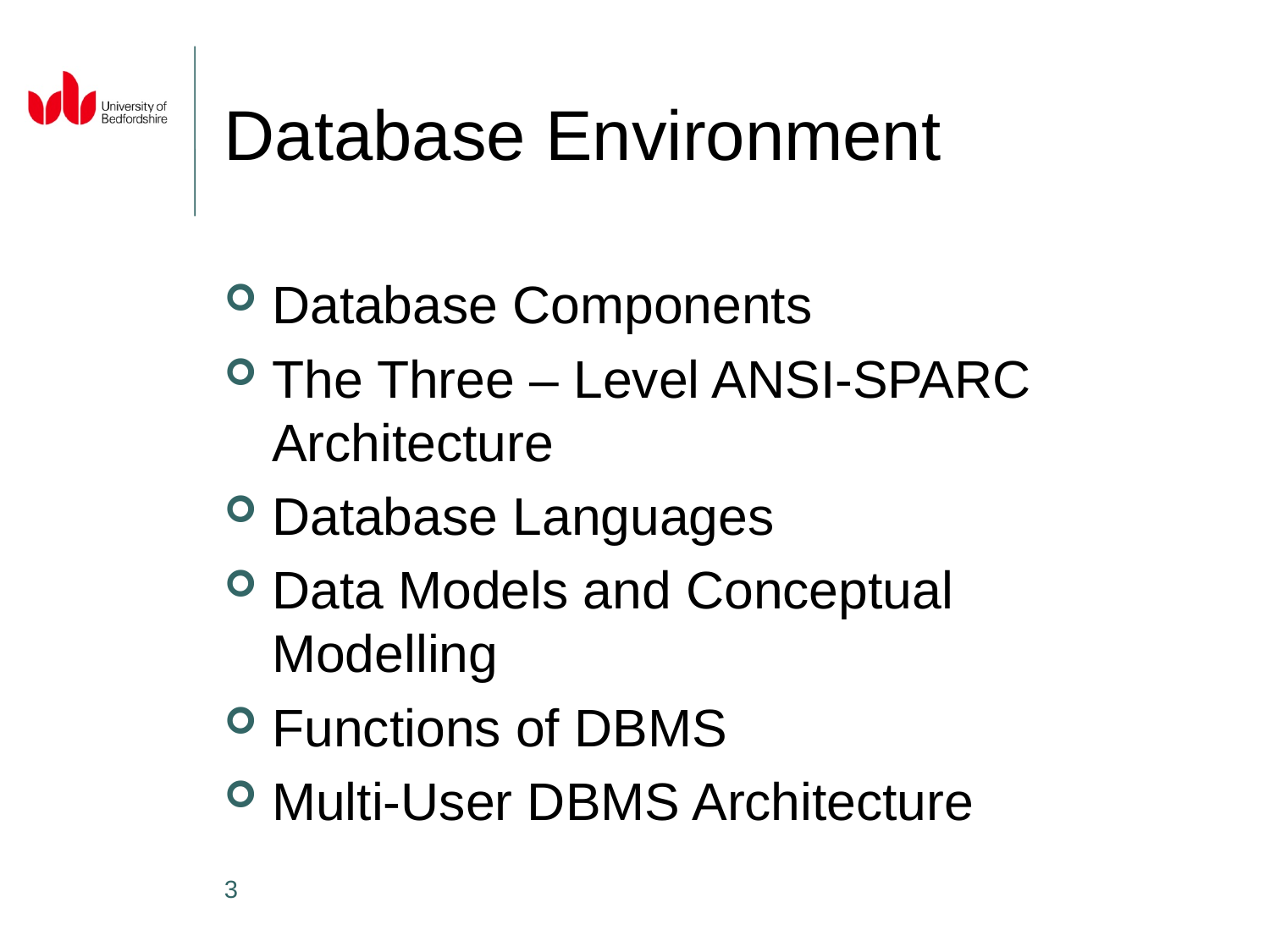

# Database Environment
Database Components
The Three – Level ANSI-SPARC Architecture
Database Languages
Data Models and Conceptual Modelling
Functions of DBMS
Multi-User DBMS Architecture
3